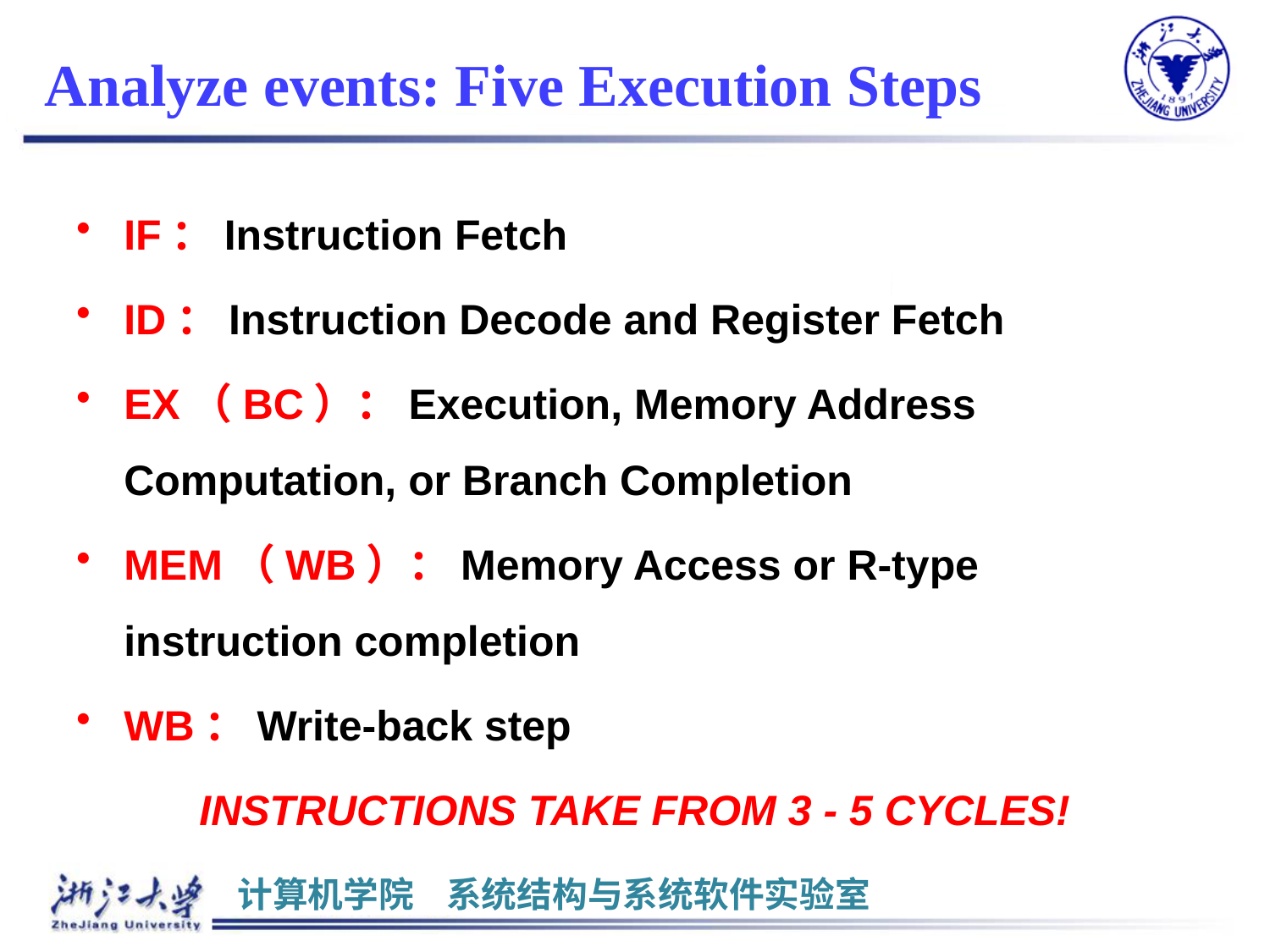

# Analyze events: Five Execution Steps
IF：Instruction Fetch
ID：Instruction Decode and Register Fetch
EX（BC）：Execution, Memory Address Computation, or Branch Completion
MEM（WB）：Memory Access or R-type instruction completion
WB：Write-back step
INSTRUCTIONS TAKE FROM 3 - 5 CYCLES!